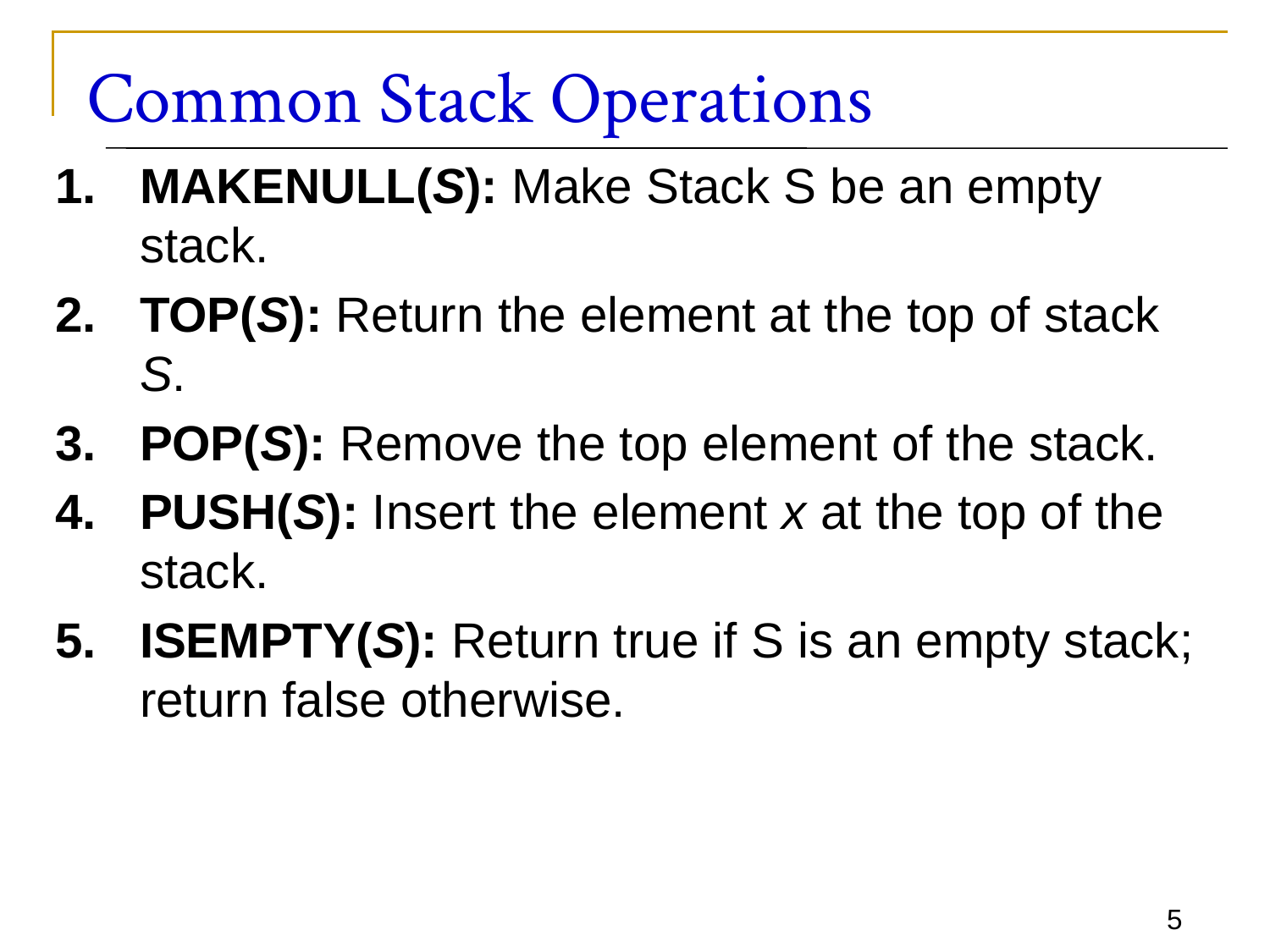

# Common Stack Operations
MAKENULL(S): Make Stack S be an empty stack.
TOP(S): Return the element at the top of stack S.
POP(S): Remove the top element of the stack.
PUSH(S): Insert the element x at the top of the stack.
ISEMPTY(S): Return true if S is an empty stack; return false otherwise.